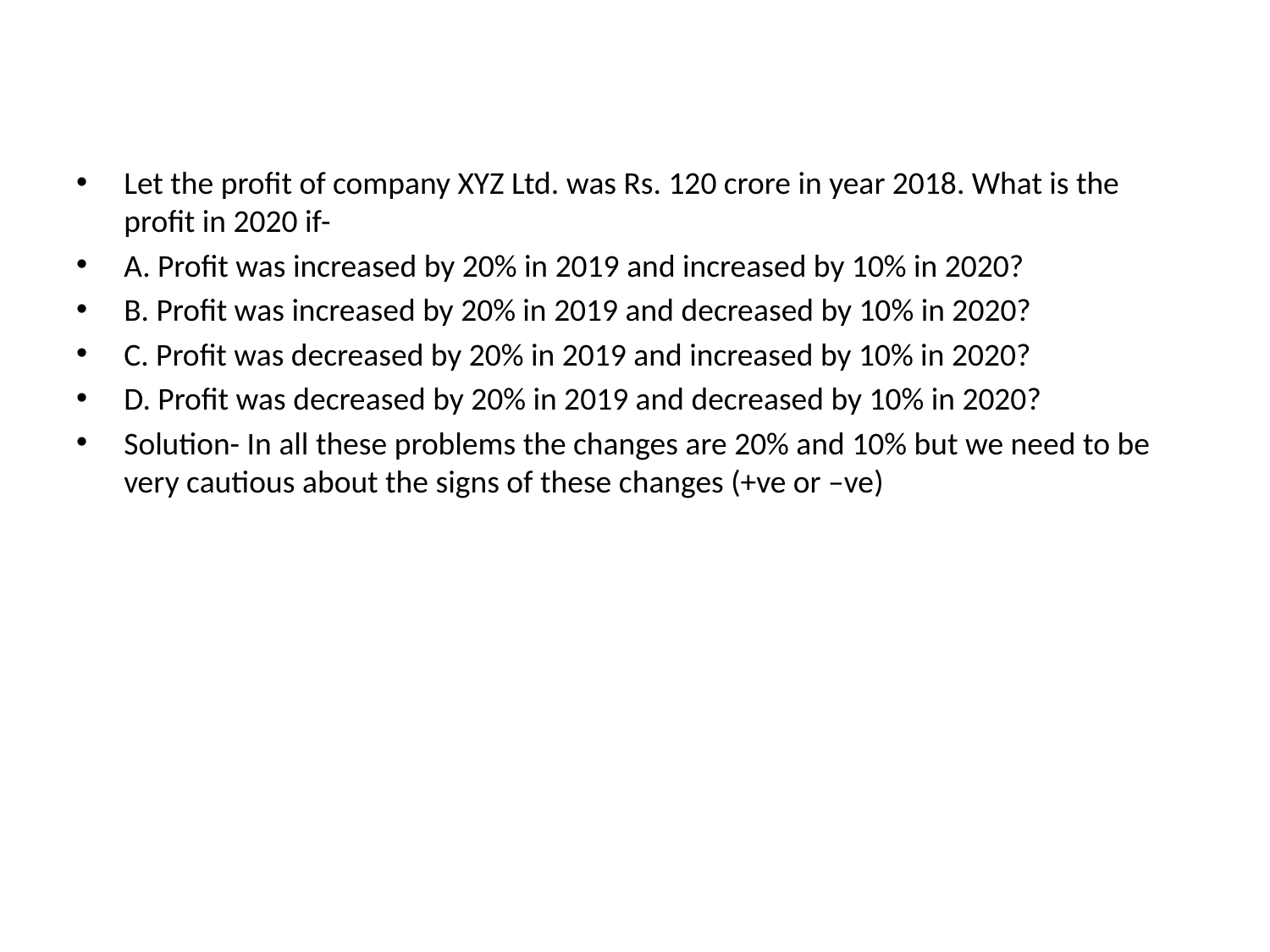

#
Let the profit of company XYZ Ltd. was Rs. 120 crore in year 2018. What is the profit in 2020 if-
A. Profit was increased by 20% in 2019 and increased by 10% in 2020?
B. Profit was increased by 20% in 2019 and decreased by 10% in 2020?
C. Profit was decreased by 20% in 2019 and increased by 10% in 2020?
D. Profit was decreased by 20% in 2019 and decreased by 10% in 2020?
Solution- In all these problems the changes are 20% and 10% but we need to be very cautious about the signs of these changes (+ve or –ve)